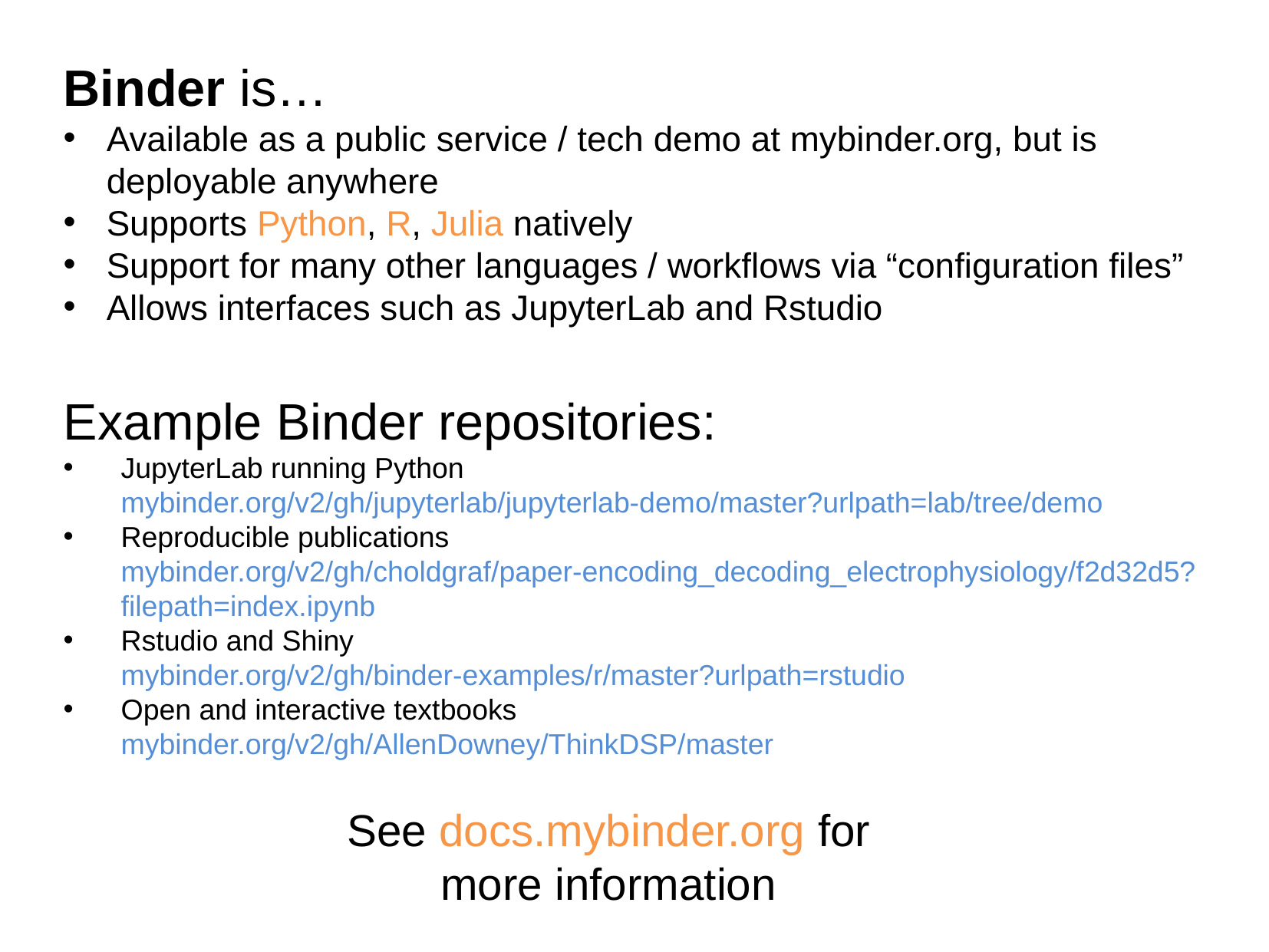

Binder is…
Available as a public service / tech demo at mybinder.org, but is deployable anywhere
Supports Python, R, Julia natively
Support for many other languages / workflows via “configuration files”
Allows interfaces such as JupyterLab and Rstudio

Example Binder repositories:
JupyterLab running Python
mybinder.org/v2/gh/jupyterlab/jupyterlab-demo/master?urlpath=lab/tree/demo
Reproducible publications
mybinder.org/v2/gh/choldgraf/paper-encoding_decoding_electrophysiology/f2d32d5?filepath=index.ipynb
Rstudio and Shiny
mybinder.org/v2/gh/binder-examples/r/master?urlpath=rstudio
Open and interactive textbooks
mybinder.org/v2/gh/AllenDowney/ThinkDSP/master

See docs.mybinder.org for more information